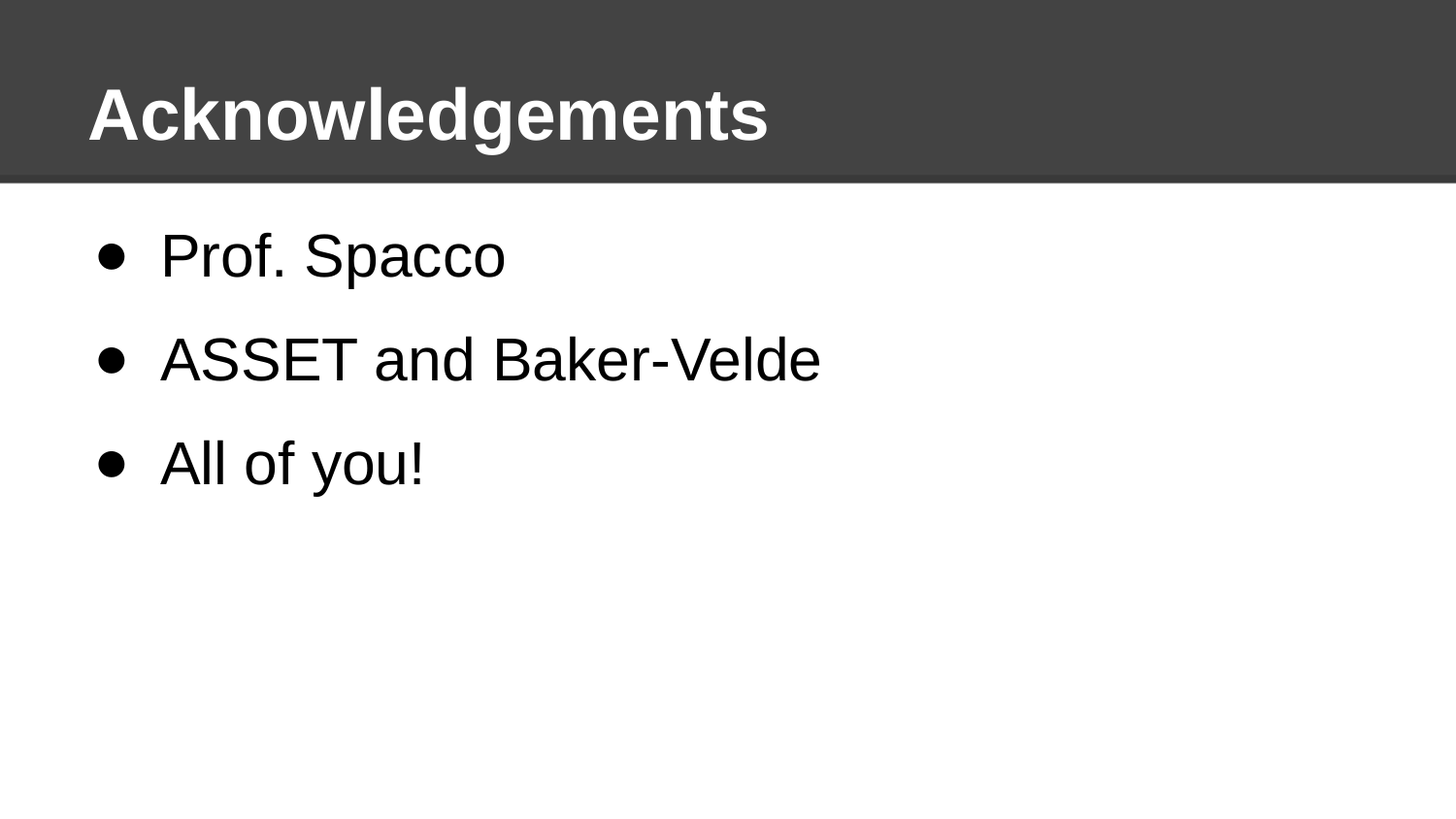

# Acknowledgements
Prof. Spacco
ASSET and Baker-Velde
All of you!